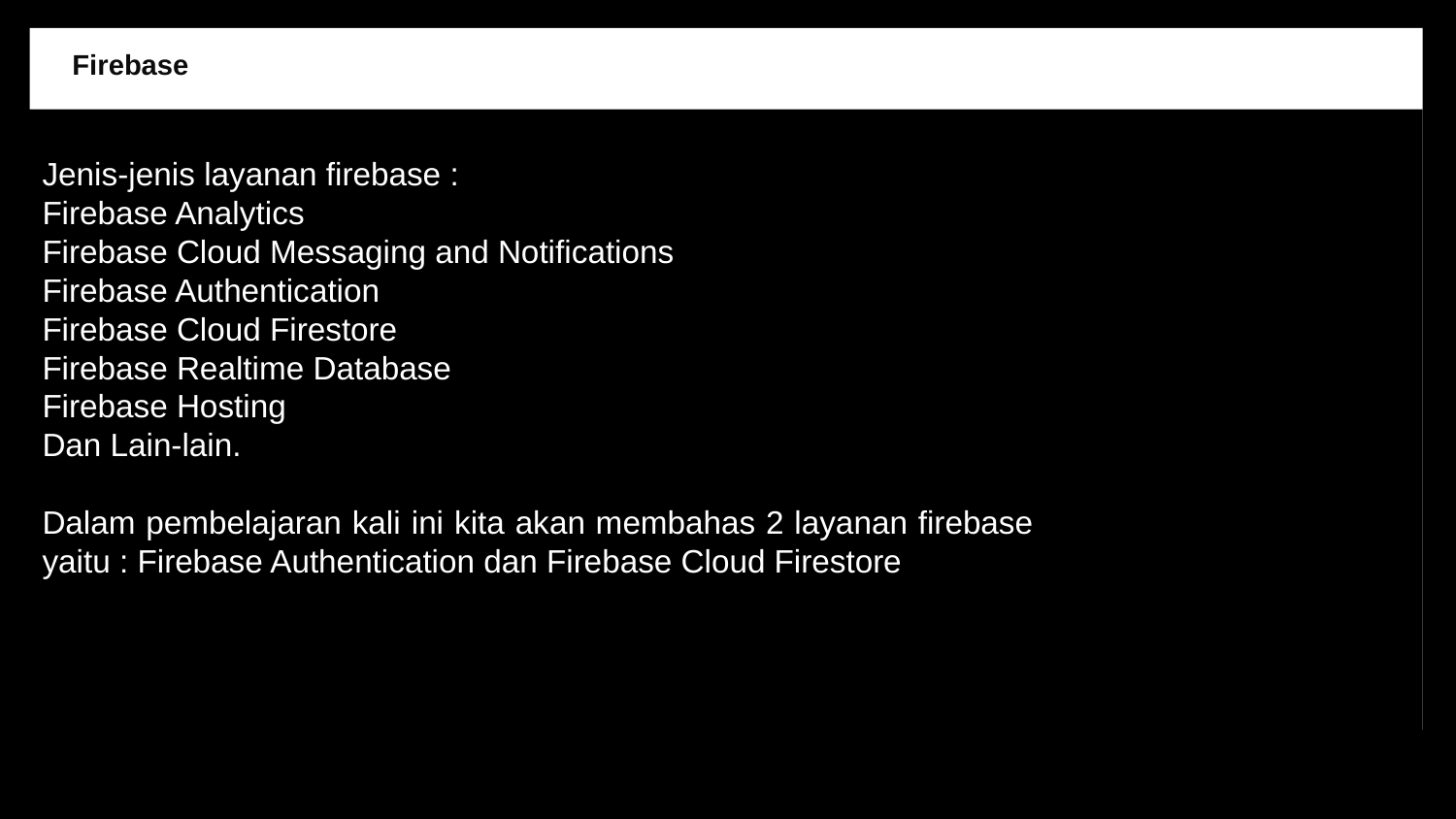

Firebase

Jenis-jenis layanan firebase :
Firebase Analytics
Firebase Cloud Messaging and Notifications
Firebase Authentication
Firebase Cloud Firestore
Firebase Realtime Database
Firebase Hosting
Dan Lain-lain.

Dalam pembelajaran kali ini kita akan membahas 2 layanan firebase yaitu : Firebase Authentication dan Firebase Cloud Firestore